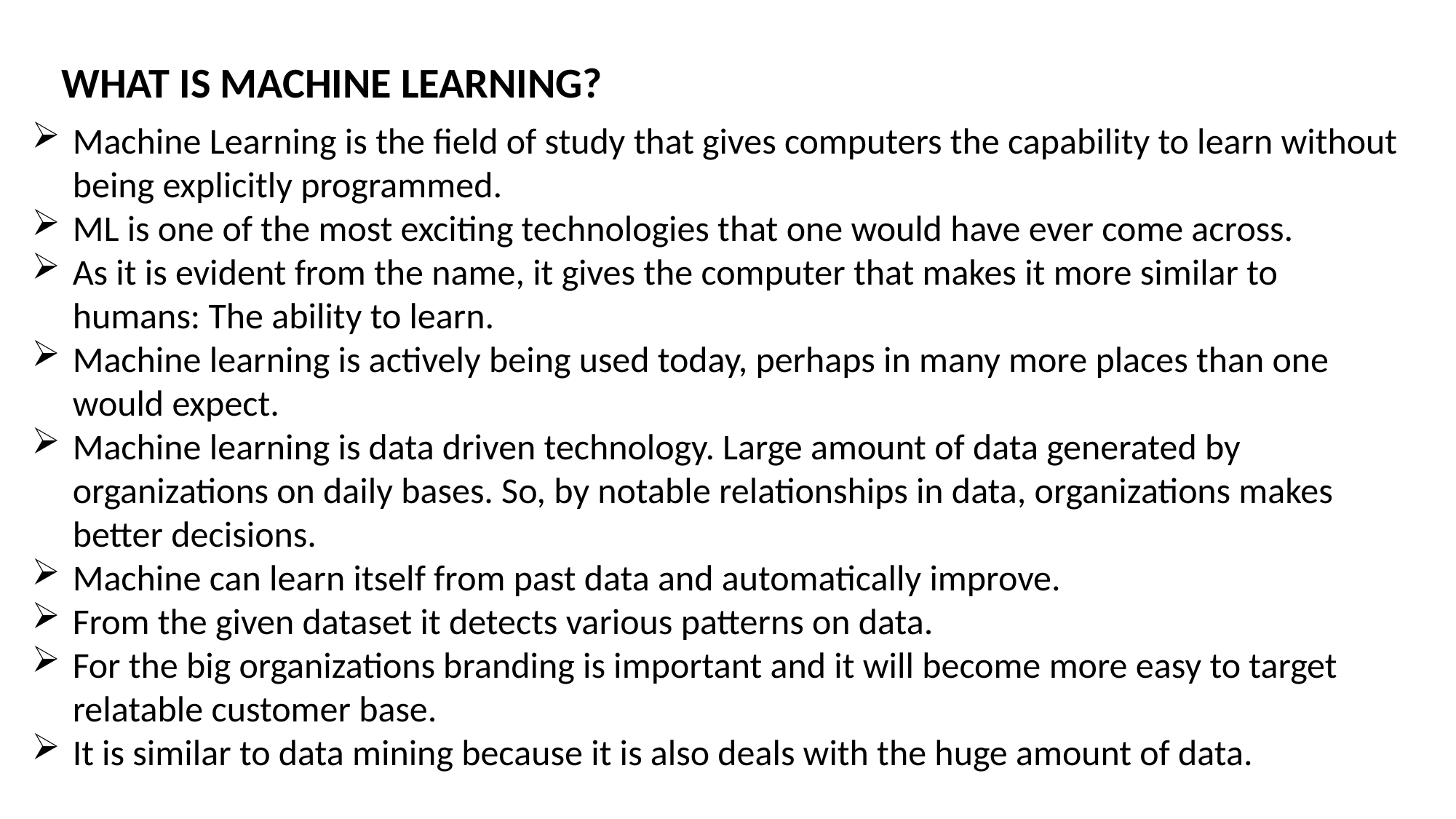

WHAT IS MACHINE LEARNING?
Machine Learning is the field of study that gives computers the capability to learn without being explicitly programmed.
ML is one of the most exciting technologies that one would have ever come across.
As it is evident from the name, it gives the computer that makes it more similar to humans: The ability to learn.
Machine learning is actively being used today, perhaps in many more places than one would expect.
Machine learning is data driven technology. Large amount of data generated by organizations on daily bases. So, by notable relationships in data, organizations makes better decisions.
Machine can learn itself from past data and automatically improve.
From the given dataset it detects various patterns on data.
For the big organizations branding is important and it will become more easy to target relatable customer base.
It is similar to data mining because it is also deals with the huge amount of data.